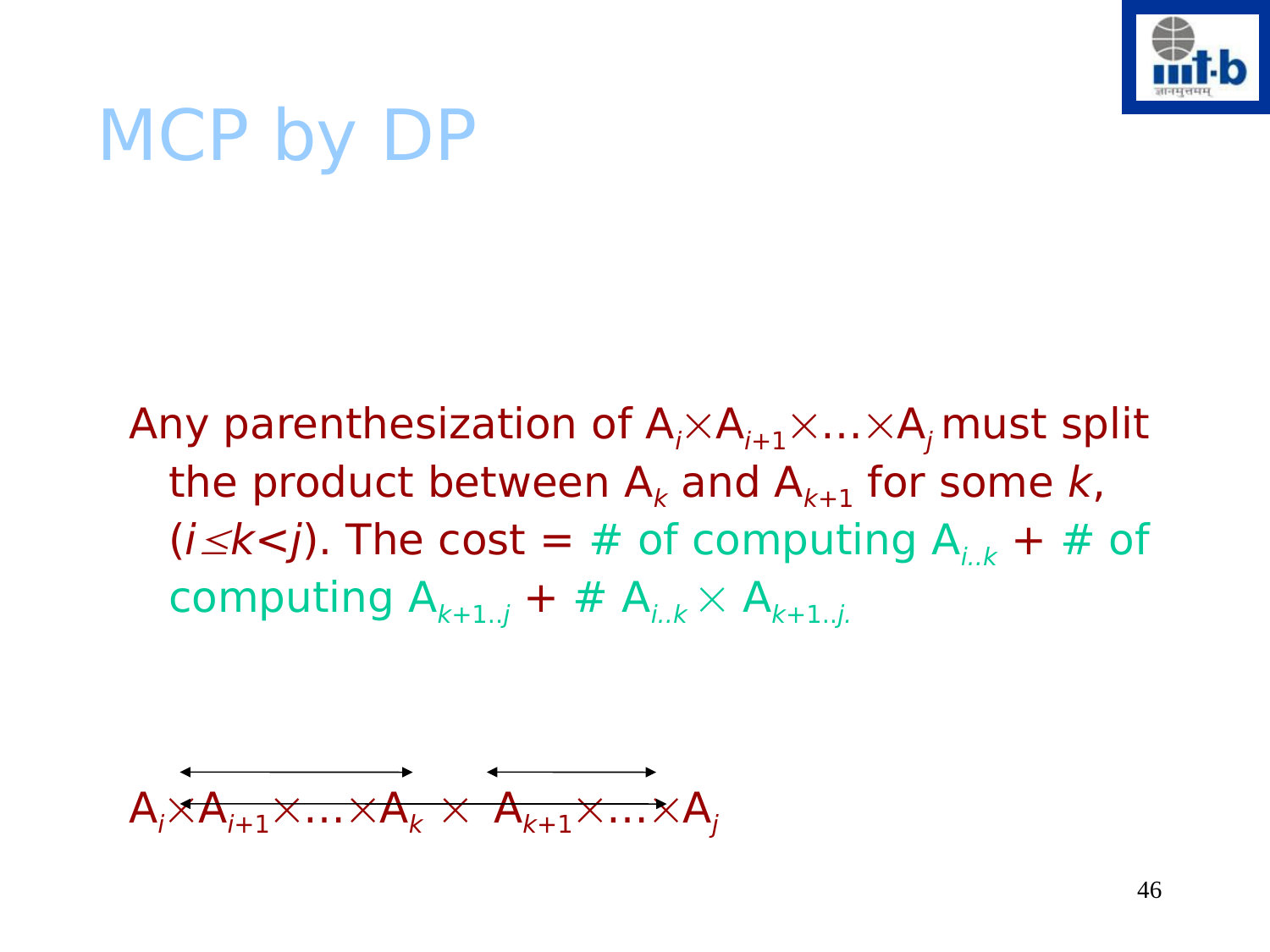

MCP by DP

Any parenthesization of Ai×Ai+1×…×Aj must split the product between Ak and Ak+1 for some k, (i≤k<j). The cost = # of computing Ai..k + # of computing Ak+1..j + # Ai..k × Ak+1..j.

Ai×Ai+1×…×Ak  ×  Ak+1×…×Aj

46